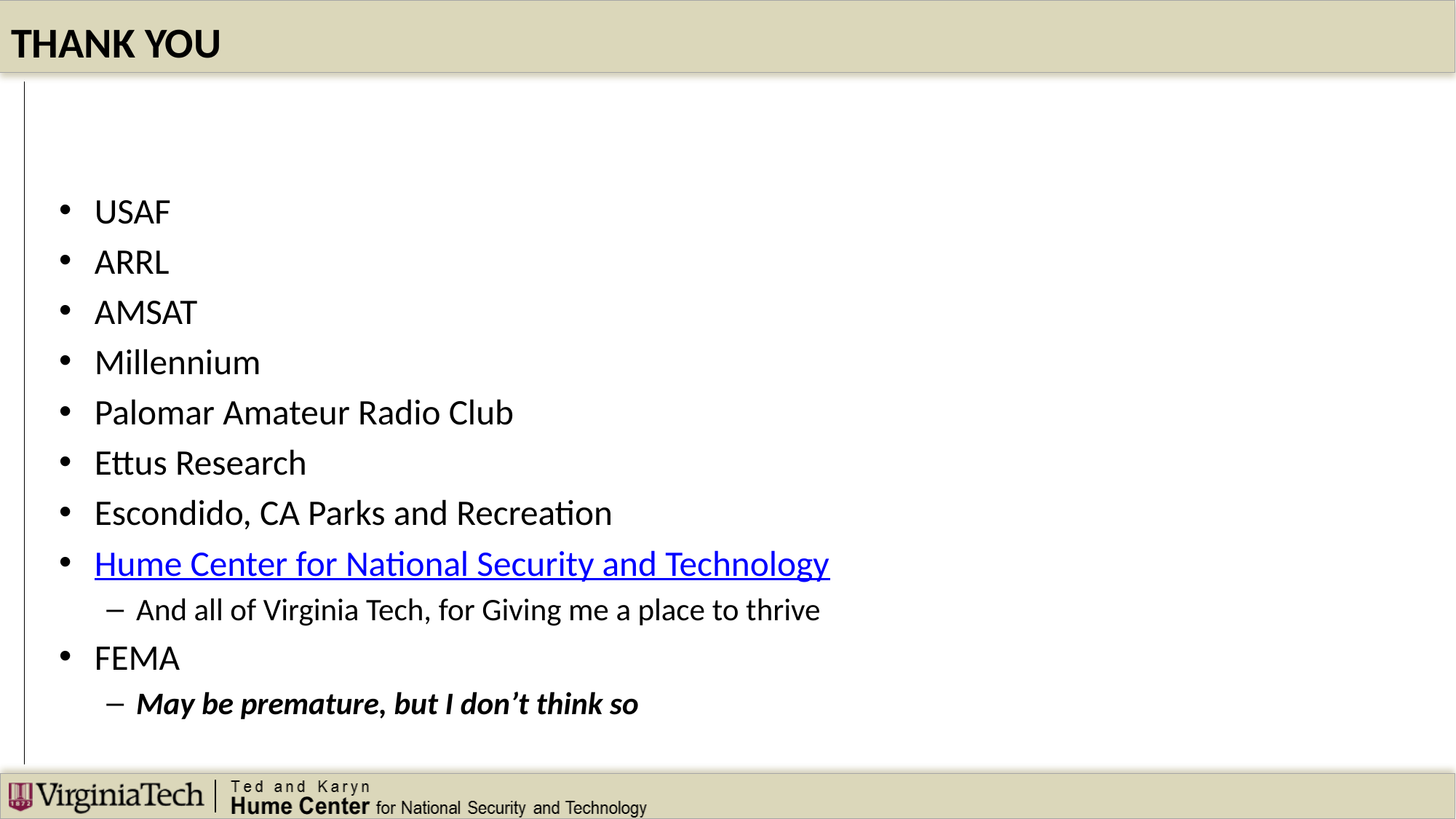

# THANK YOU
USAF
ARRL
AMSAT
Millennium
Palomar Amateur Radio Club
Ettus Research
Escondido, CA Parks and Recreation
Hume Center for National Security and Technology
And all of Virginia Tech, for Giving me a place to thrive
FEMA
May be premature, but I don’t think so